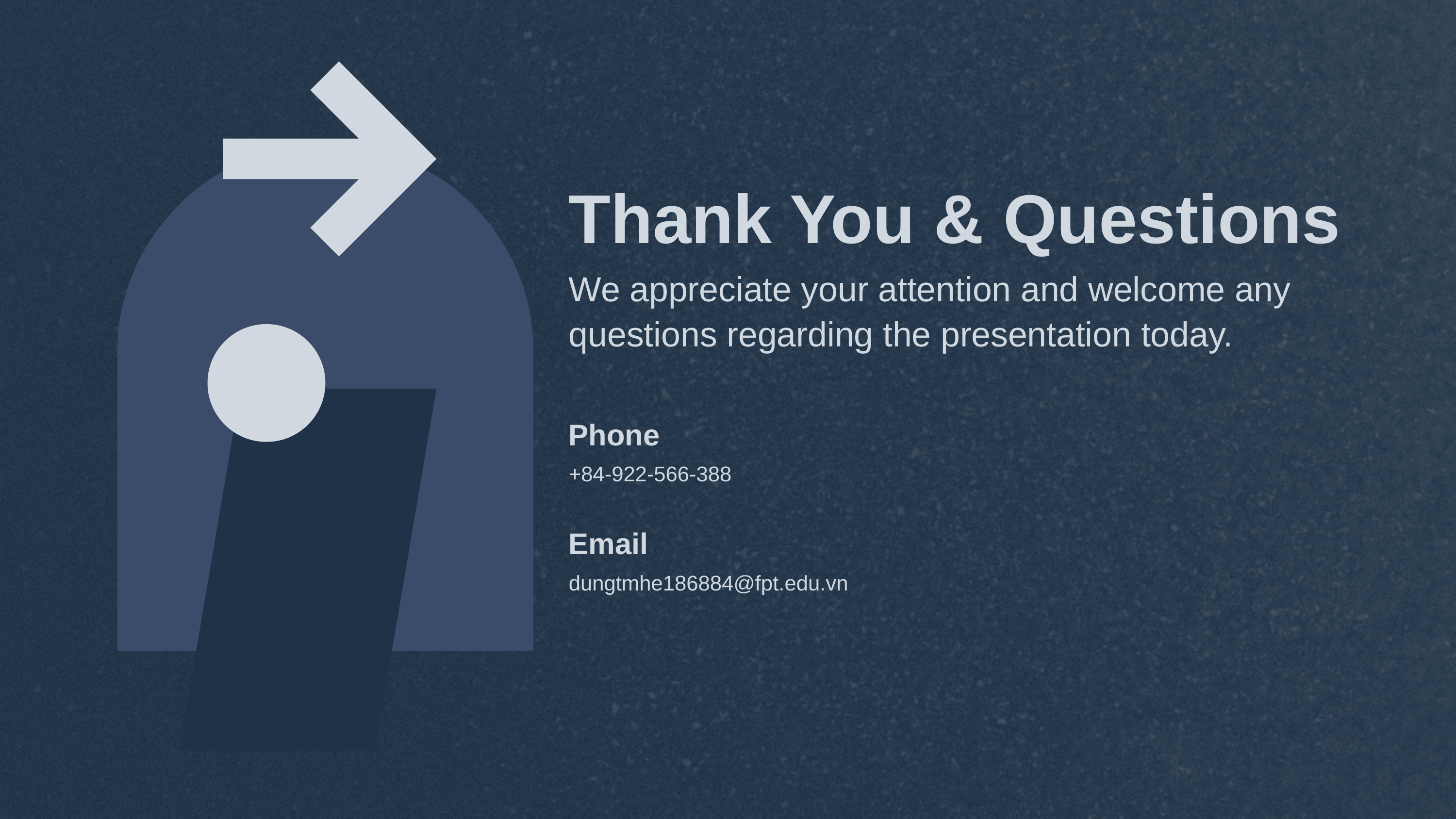

Thank You & Questions
We appreciate your attention and welcome any questions regarding the presentation today.
Phone
+84-922-566-388
Email
dungtmhe186884@fpt.edu.vn